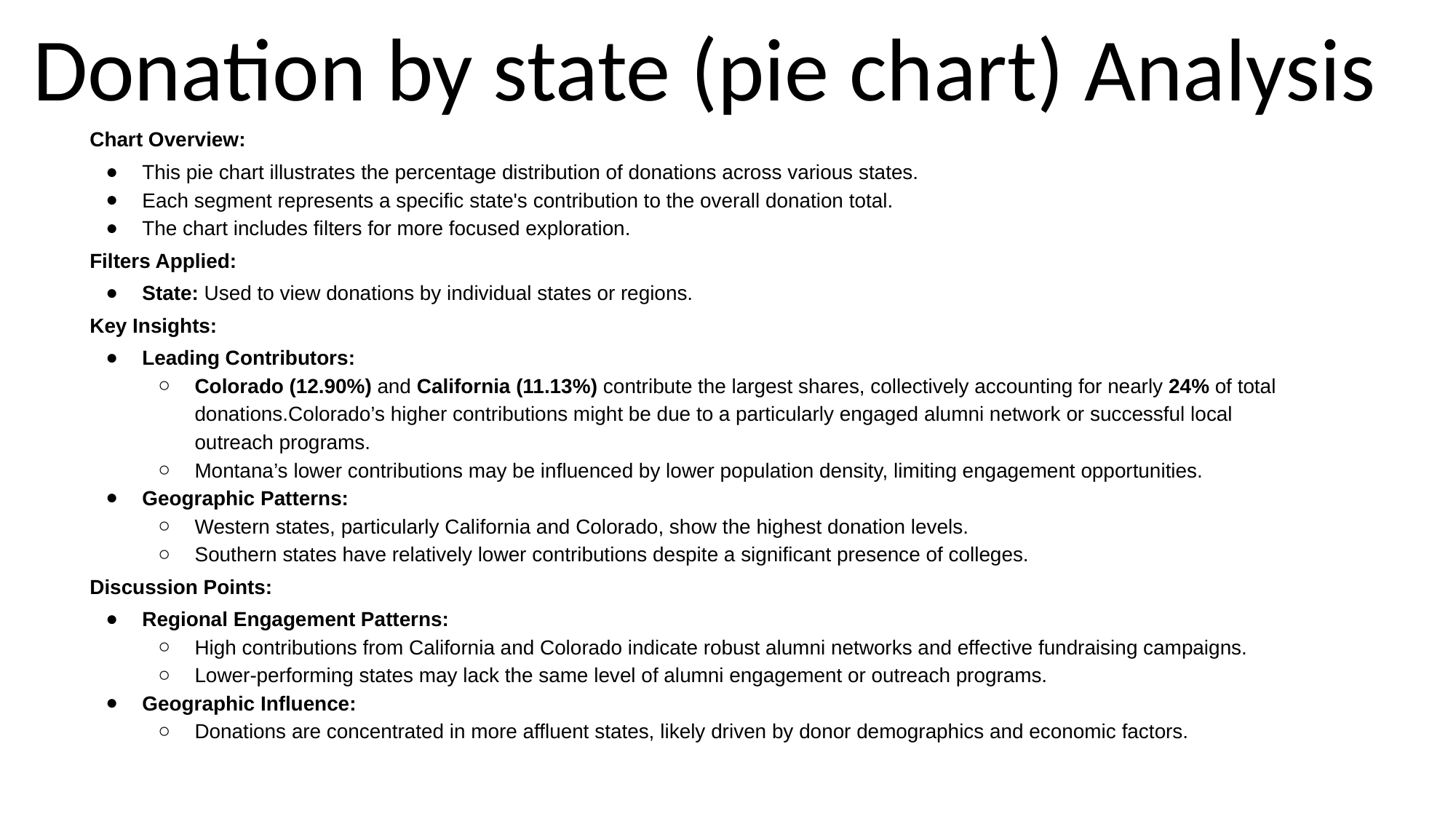

# Donation by state (pie chart) Analysis
Chart Overview:
This pie chart illustrates the percentage distribution of donations across various states.
Each segment represents a specific state's contribution to the overall donation total.
The chart includes filters for more focused exploration.
Filters Applied:
State: Used to view donations by individual states or regions.
Key Insights:
Leading Contributors:
Colorado (12.90%) and California (11.13%) contribute the largest shares, collectively accounting for nearly 24% of total donations.Colorado’s higher contributions might be due to a particularly engaged alumni network or successful local outreach programs.
Montana’s lower contributions may be influenced by lower population density, limiting engagement opportunities.
Geographic Patterns:
Western states, particularly California and Colorado, show the highest donation levels.
Southern states have relatively lower contributions despite a significant presence of colleges.
Discussion Points:
Regional Engagement Patterns:
High contributions from California and Colorado indicate robust alumni networks and effective fundraising campaigns.
Lower-performing states may lack the same level of alumni engagement or outreach programs.
Geographic Influence:
Donations are concentrated in more affluent states, likely driven by donor demographics and economic factors.